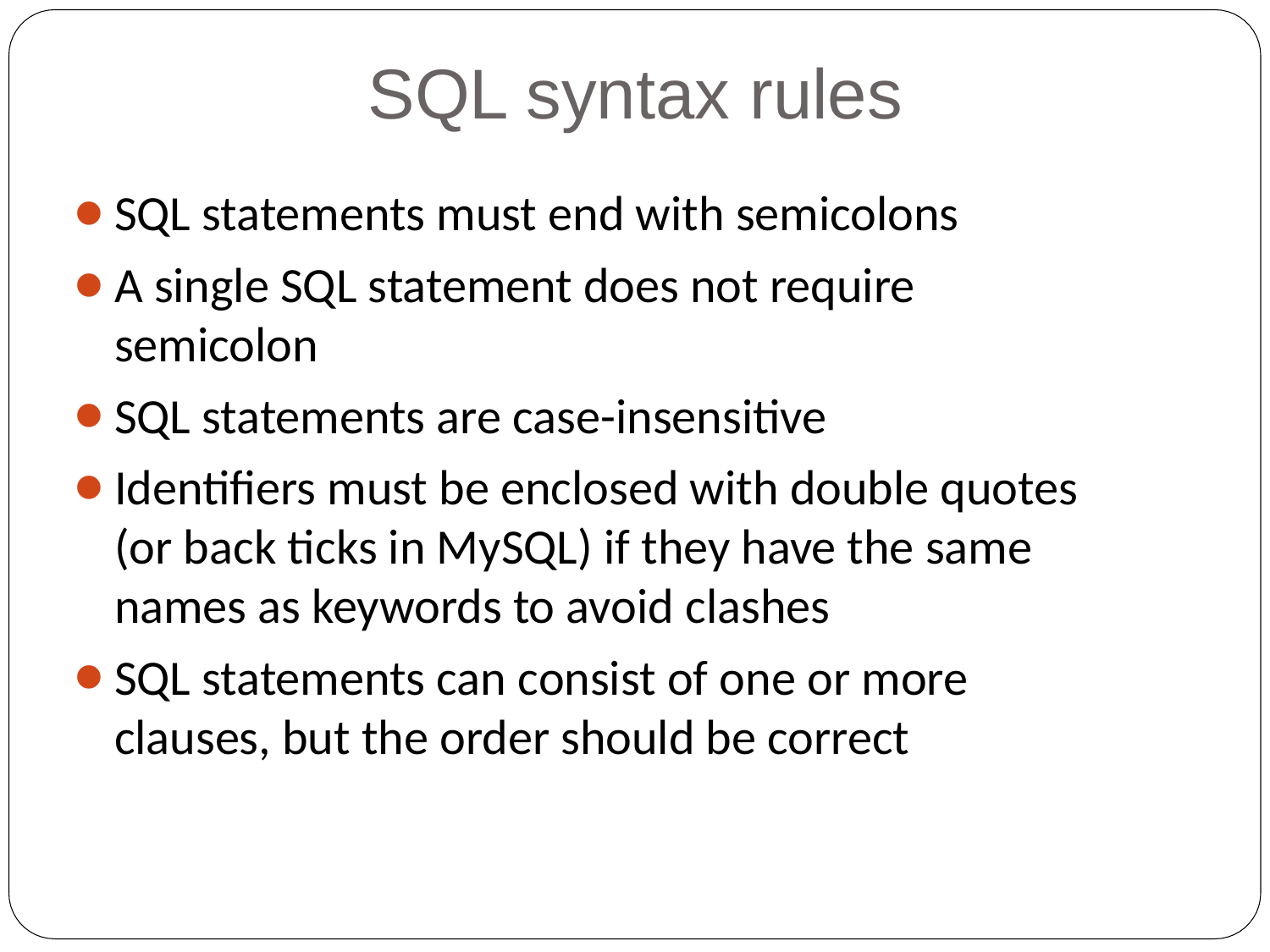

# SQL syntax rules
SQL statements must end with semicolons
A single SQL statement does not require semicolon
SQL statements are case-insensitive
Identifiers must be enclosed with double quotes (or back ticks in MySQL) if they have the same names as keywords to avoid clashes
SQL statements can consist of one or more clauses, but the order should be correct